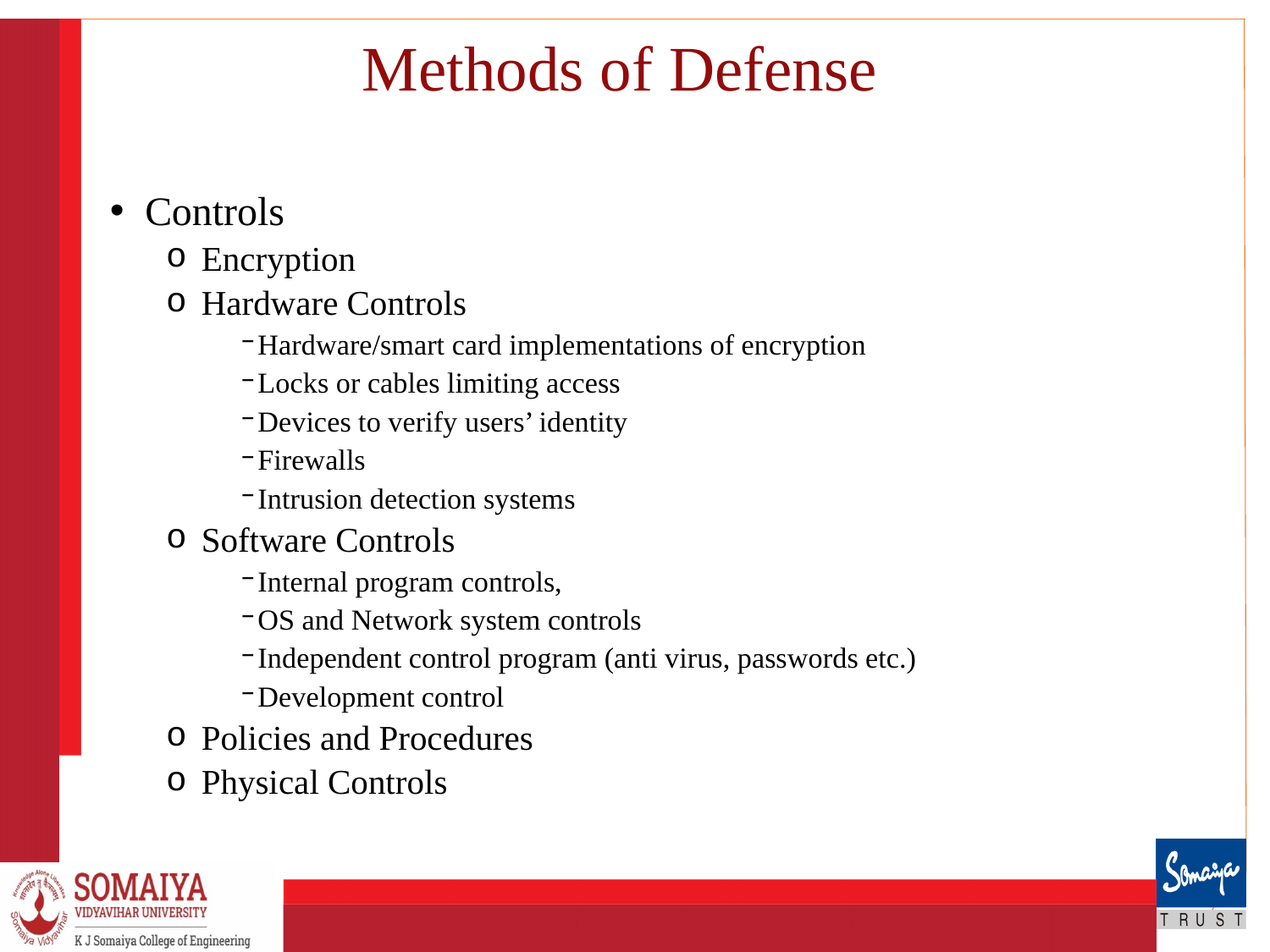

# Methods of Defense
Controls
Encryption
Hardware Controls
Hardware/smart card implementations of encryption
Locks or cables limiting access
Devices to verify users’ identity
Firewalls
Intrusion detection systems
Software Controls
Internal program controls,
OS and Network system controls
Independent control program (anti virus, passwords etc.)
Development control
Policies and Procedures
Physical Controls